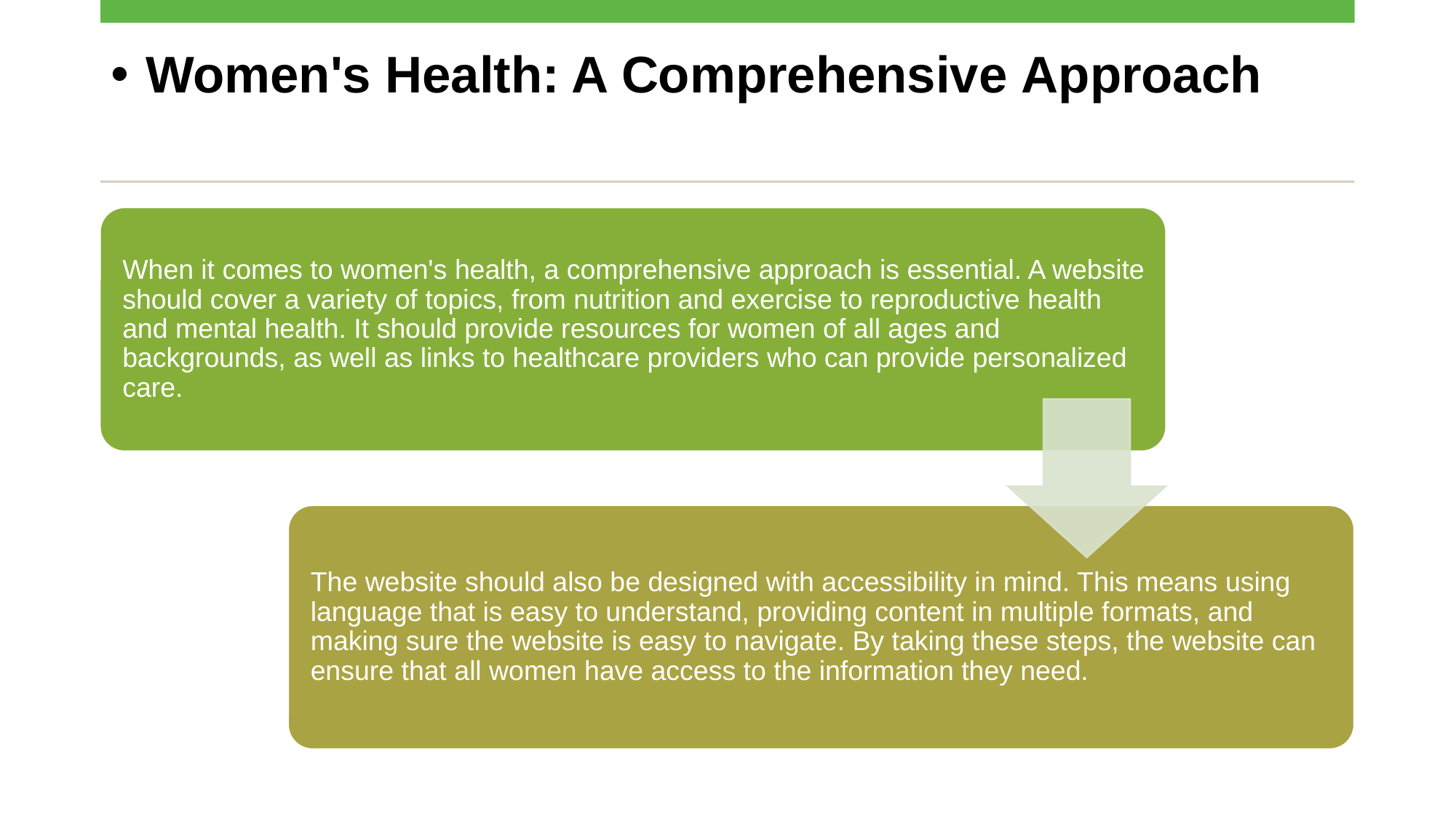

# Women's Health: A Comprehensive Approach

When it comes to women's health, a comprehensive approach is essential. A website should cover a variety of topics, from nutrition and exercise to reproductive health and mental health. It should provide resources for women of all ages and backgrounds, as well as links to healthcare providers who can provide personalized care.
The website should also be designed with accessibility in mind. This means using language that is easy to understand, providing content in multiple formats, and making sure the website is easy to navigate. By taking these steps, the website can ensure that all women have access to the information they need.